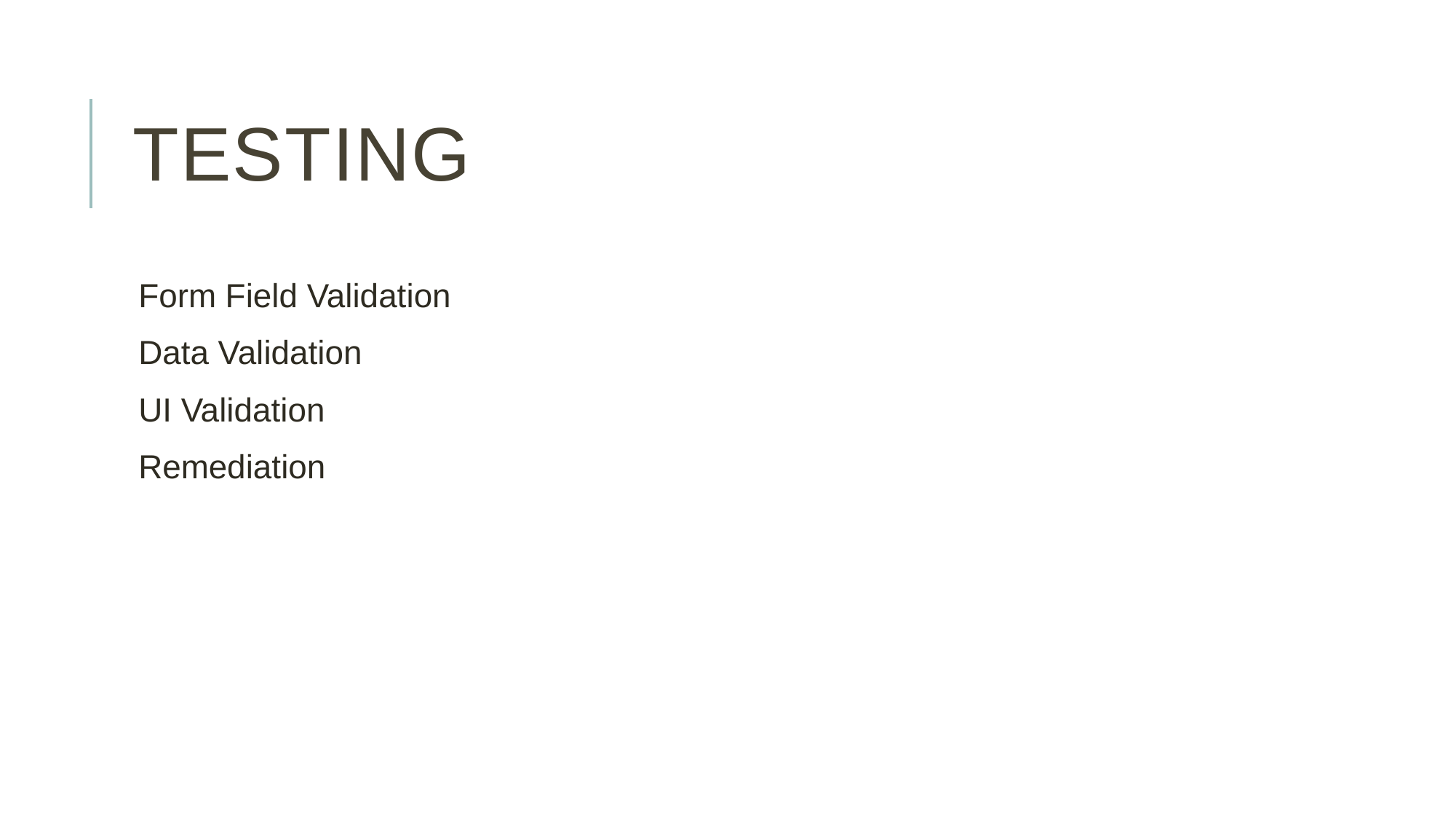

# testing
Form Field Validation
Data Validation
UI Validation
Remediation